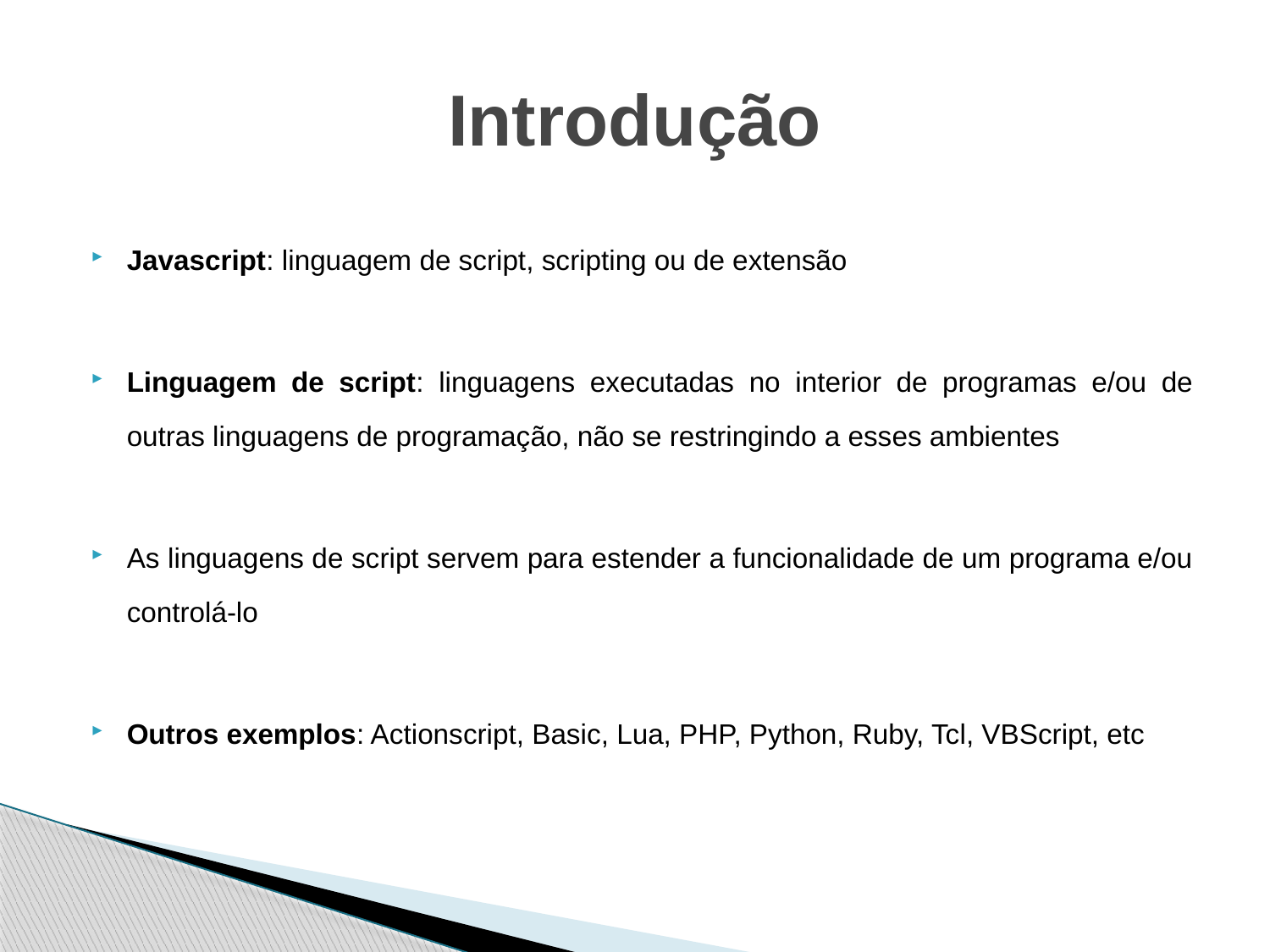

# Introdução
Javascript: linguagem de script, scripting ou de extensão

Linguagem de script: linguagens executadas no interior de programas e/ou de outras linguagens de programação, não se restringindo a esses ambientes

As linguagens de script servem para estender a funcionalidade de um programa e/ou controlá-lo

Outros exemplos: Actionscript, Basic, Lua, PHP, Python, Ruby, Tcl, VBScript, etc